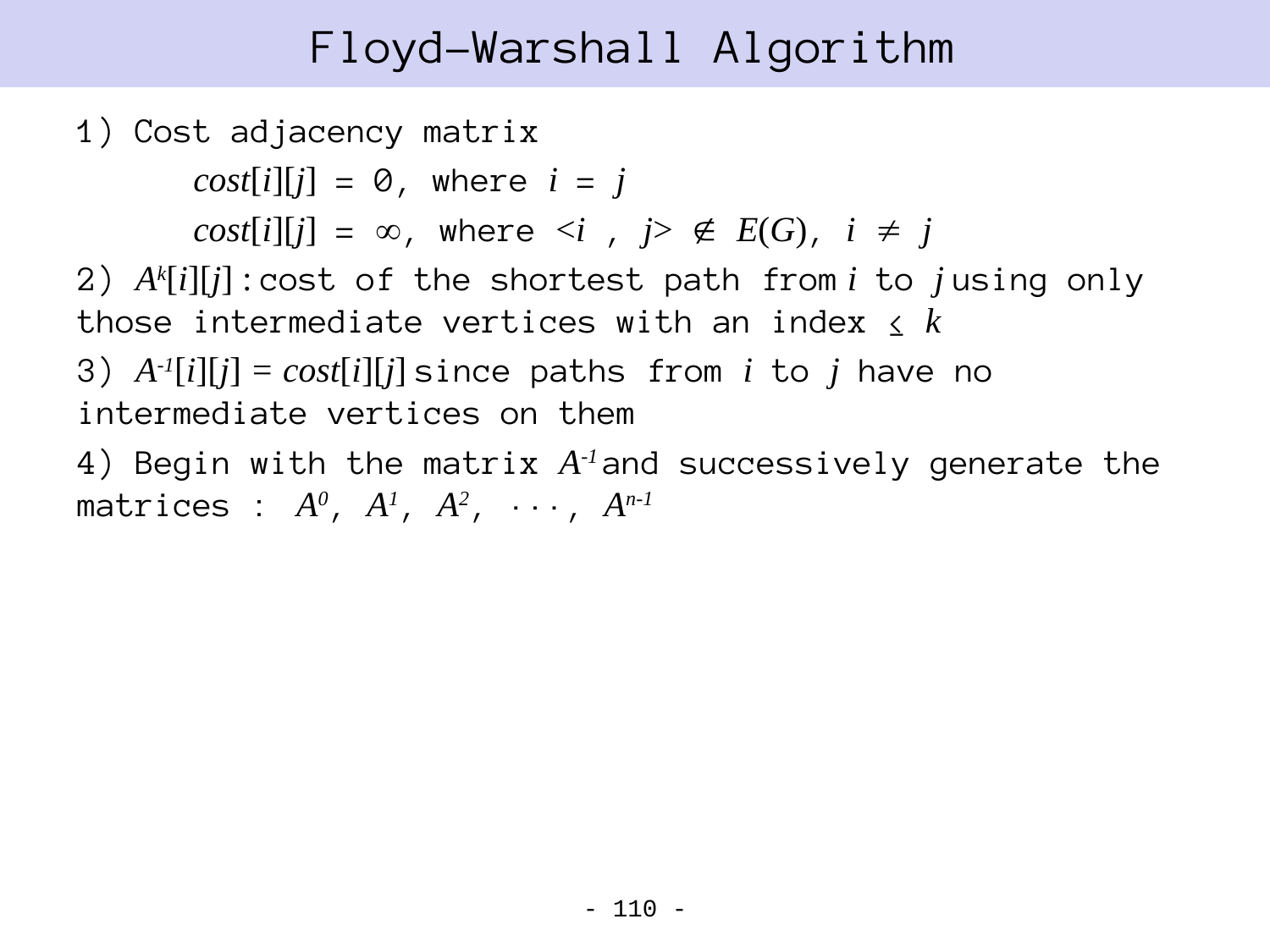

# Floyd-Warshall Algorithm
1) Cost adjacency matrix
      cost[i][j] = 0, where i = j
      cost[i][j] = ∞, where <i , j> ∉ E(G), i ≠ j
2) Ak[i][j] : cost of the shortest path from i to j using only those intermediate vertices with an index ≤ k
3) A-1[i][j] = cost[i][j] since paths from i to j have no intermediate vertices on them
4) Begin with the matrix A-1 and successively generate the matrices :   A0, A1, A2, ···, An-1

- 110 -